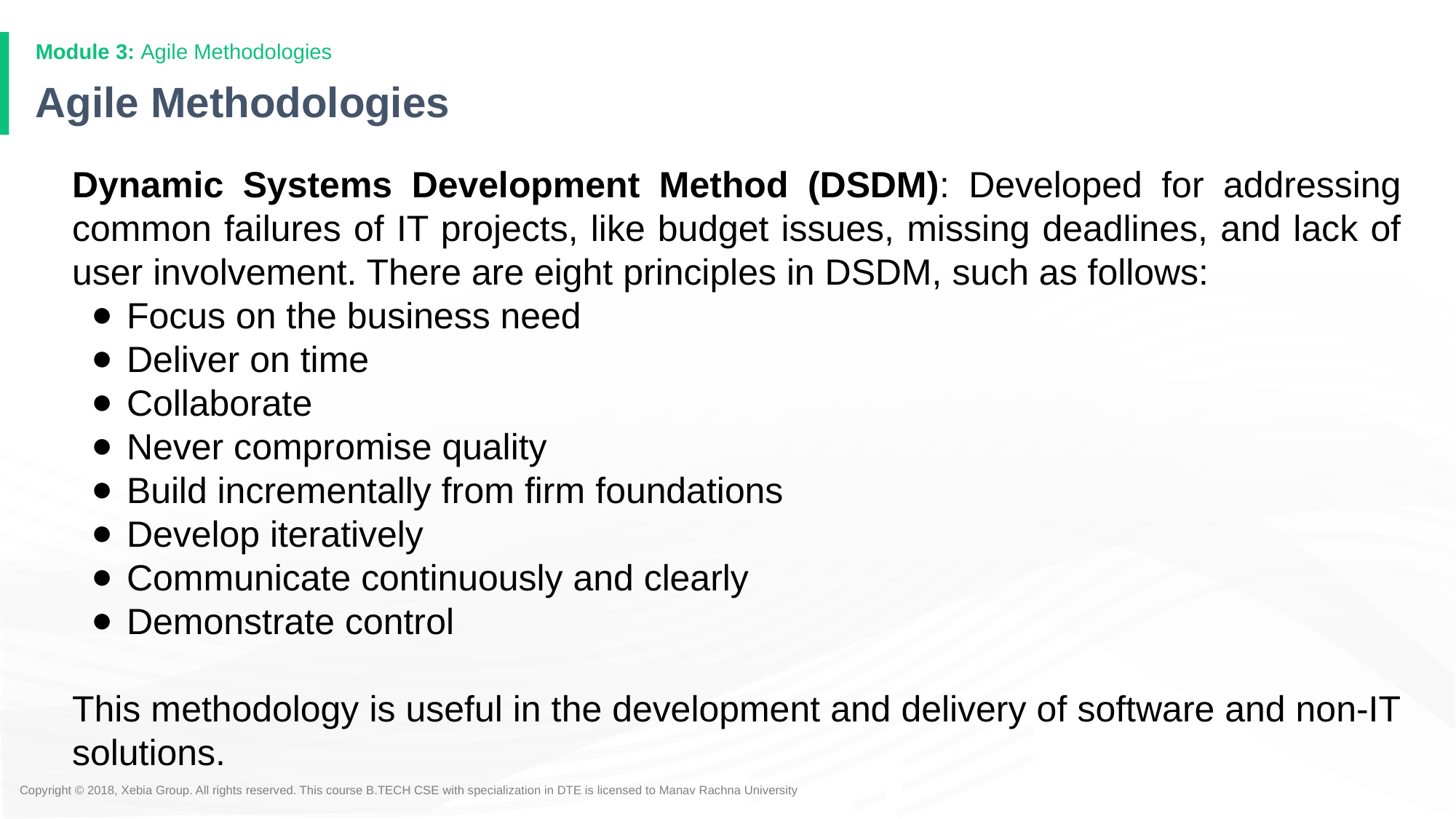

# Agile Methodologies
Dynamic Systems Development Method (DSDM): Developed for addressing common failures of IT projects, like budget issues, missing deadlines, and lack of user involvement. There are eight principles in DSDM, such as follows:
Focus on the business need
Deliver on time
Collaborate
Never compromise quality
Build incrementally from firm foundations
Develop iteratively
Communicate continuously and clearly
Demonstrate control

This methodology is useful in the development and delivery of software and non-IT solutions.